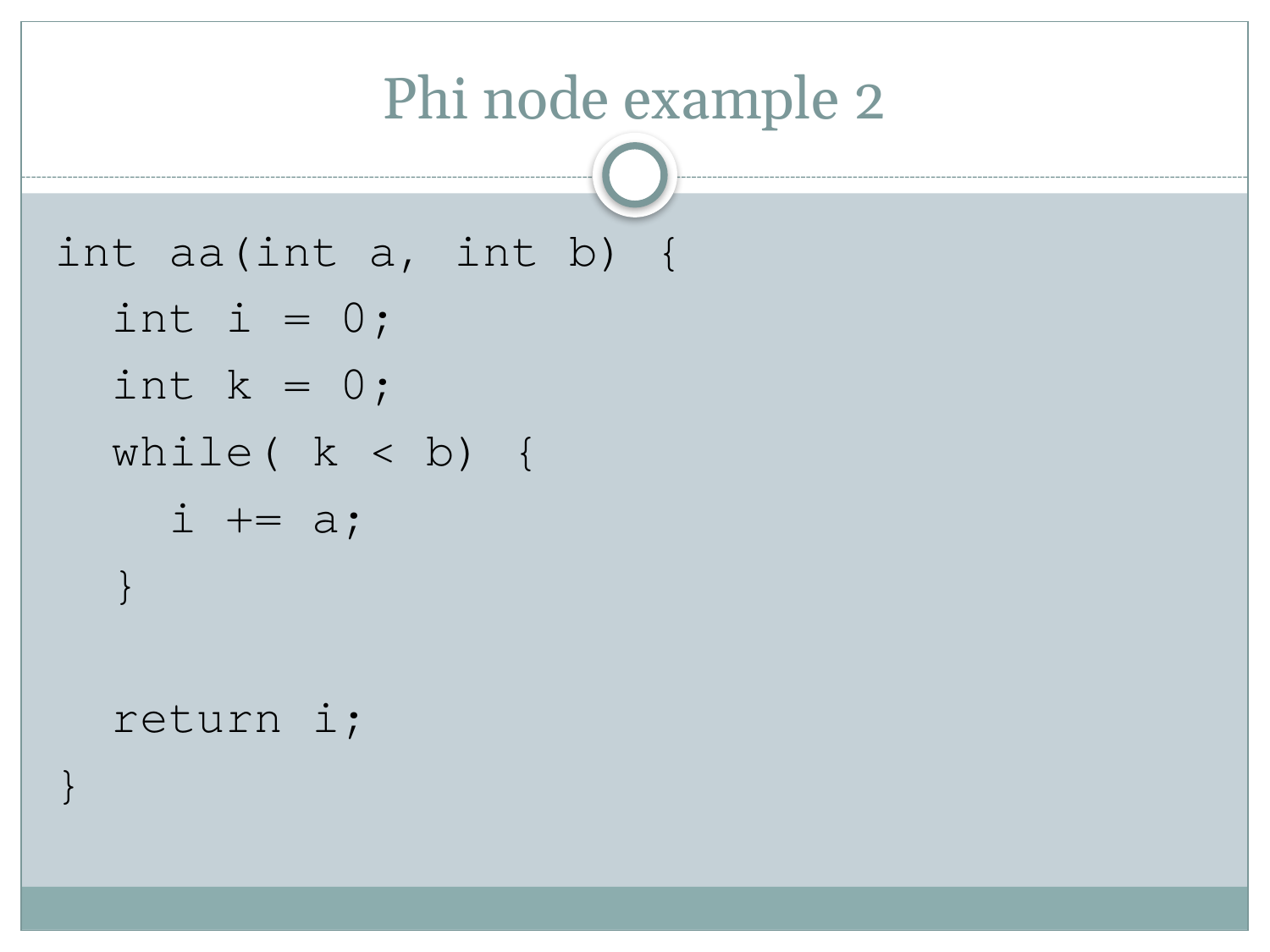

# Phi node example 2
int aa(int a, int b) {
  int i = 0;
  int k = 0;
  while( k < b) {
    i += a;
  }

  return i;
}